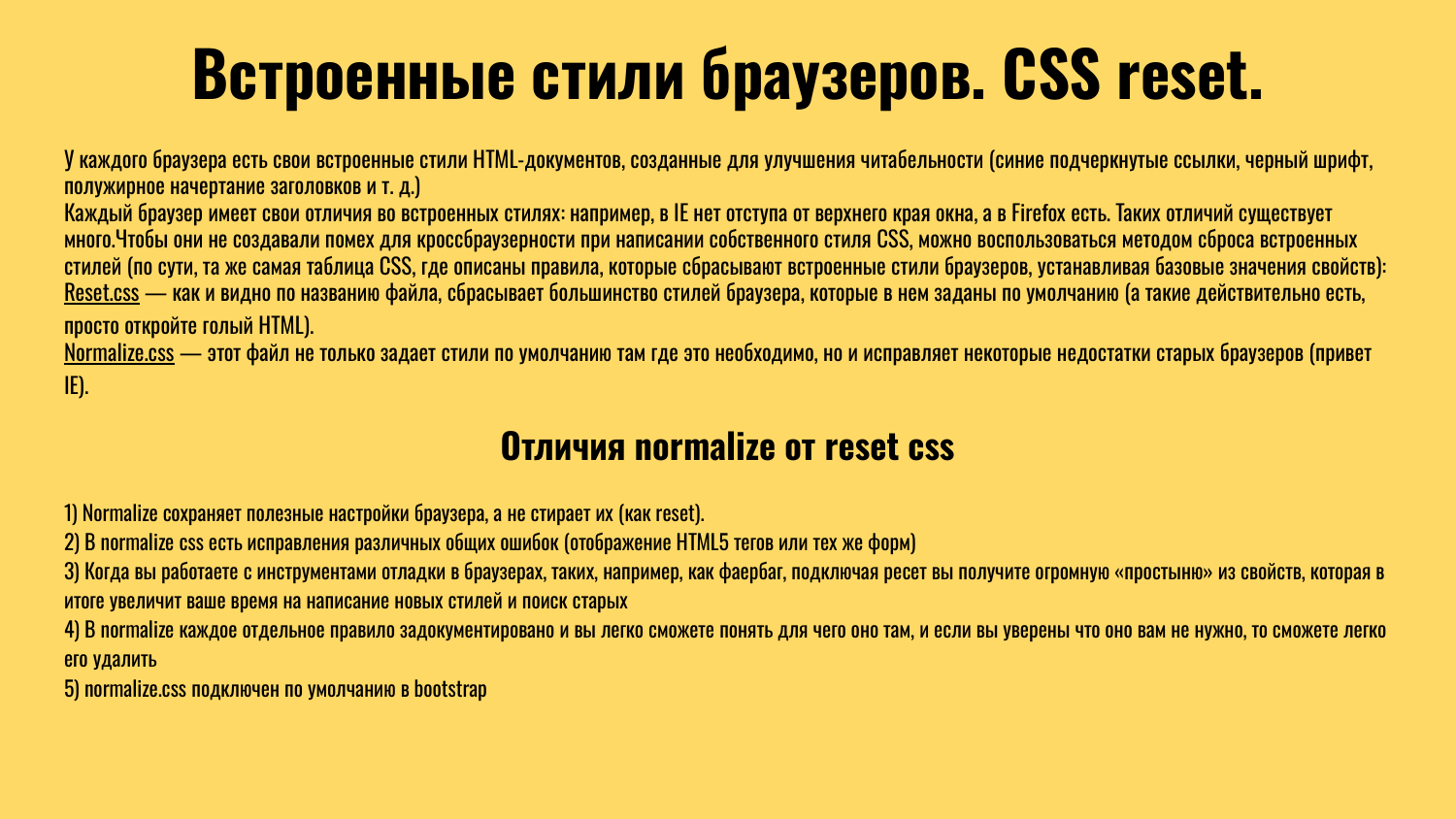

# Встроенные стили браузеров. CSS reset.
У каждого браузера есть свои встроенные стили HTML-документов, созданные для улучшения читабельности (синие подчеркнутые ссылки, черный шрифт, полужирное начертание заголовков и т. д.)
Каждый браузер имеет свои отличия во встроенных стилях: например, в IE нет отступа от верхнего края окна, а в Firefox есть. Таких отличий существует много.Чтобы они не создавали помех для кроссбраузерности при написании собственного стиля CSS, можно воспользоваться методом сброса встроенных стилей (по сути, та же самая таблица CSS, где описаны правила, которые сбрасывают встроенные стили браузеров, устанавливая базовые значения свойств):
Reset.css — как и видно по названию файла, сбрасывает большинство стилей браузера, которые в нем заданы по умолчанию (а такие действительно есть, просто откройте голый HTML).
Normalize.css — этот файл не только задает стили по умолчанию там где это необходимо, но и исправляет некоторые недостатки старых браузеров (привет IE).
Отличия normalize от reset css
1) Normalize сохраняет полезные настройки браузера, а не стирает их (как reset).
2) В normalize css есть исправления различных общих ошибок (отображение HTML5 тегов или тех же форм)
3) Когда вы работаете с инструментами отладки в браузерах, таких, например, как фаербаг, подключая ресет вы получите огромную «простыню» из свойств, которая в итоге увеличит ваше время на написание новых стилей и поиск старых
4) В normalize каждое отдельное правило задокументировано и вы легко сможете понять для чего оно там, и если вы уверены что оно вам не нужно, то сможете легко его удалить
5) normalize.css подключен по умолчанию в bootstrap